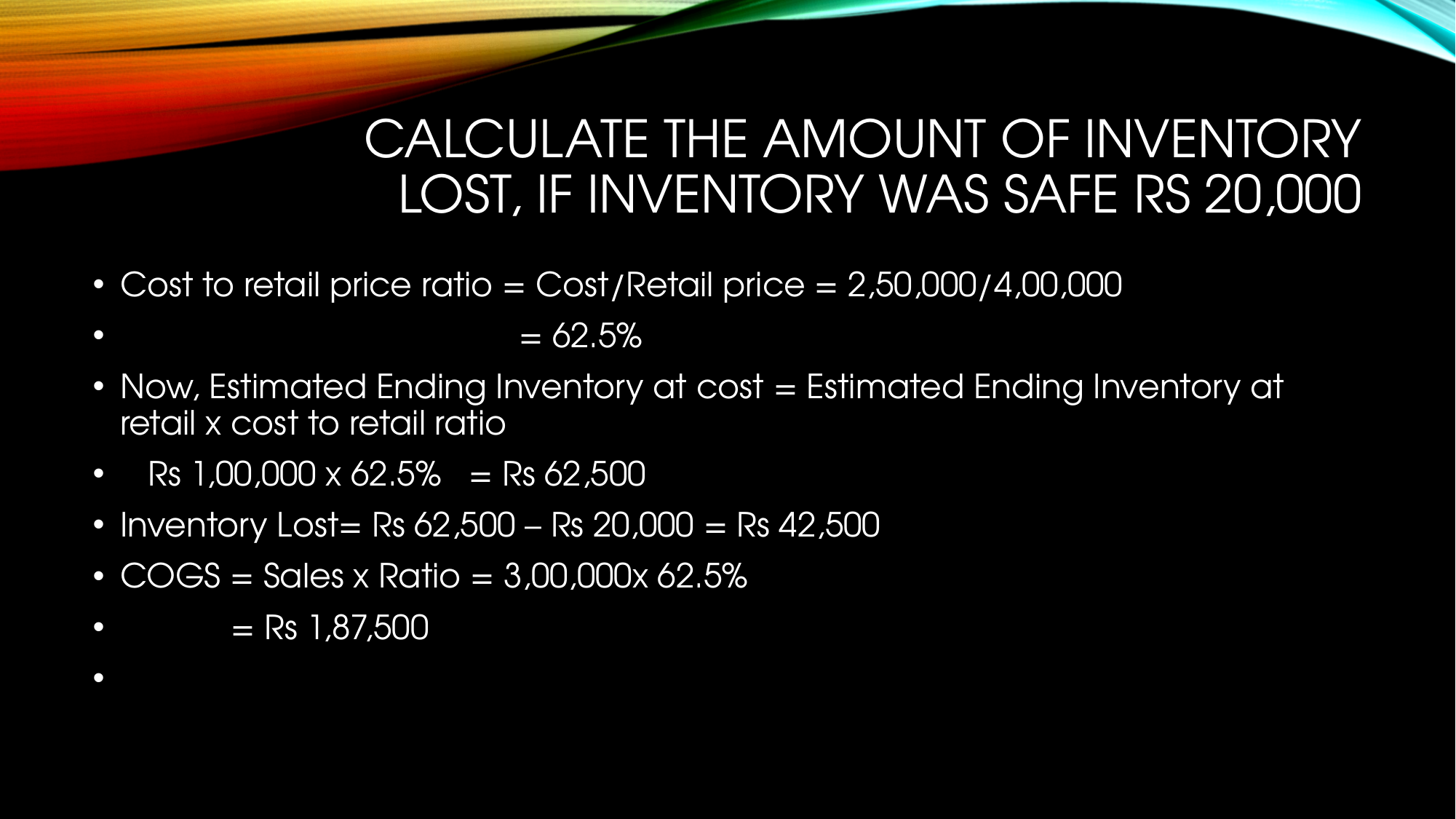

# Calculate the amount of Inventory lost, if inventory was safe Rs 20,000
Cost to retail price ratio = Cost/Retail price = 2,50,000/4,00,000
                                           = 62.5%
Now, Estimated Ending Inventory at cost = Estimated Ending Inventory at retail x cost to retail ratio
   Rs 1,00,000 x 62.5%   = Rs 62,500
Inventory Lost= Rs 62,500 – Rs 20,000 = Rs 42,500
COGS = Sales x Ratio = 3,00,000x 62.5%
            = Rs 1,87,500